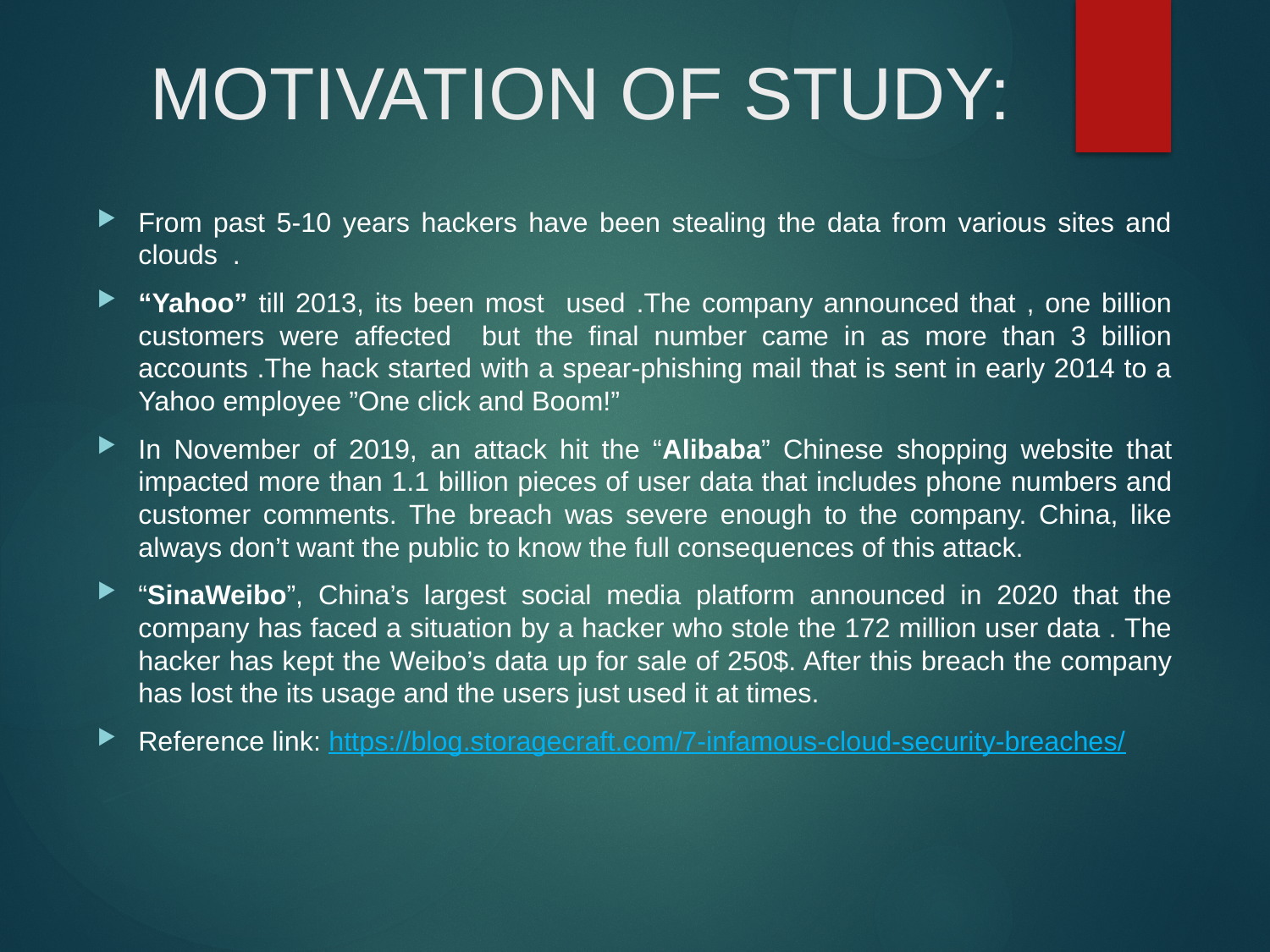

# MOTIVATION OF STUDY:
From past 5-10 years hackers have been stealing the data from various sites and clouds  .
“Yahoo” till 2013, its been most  used .The company announced that , one billion customers were affected  but the final number came in as more than 3 billion accounts .The hack started with a spear-phishing mail that is sent in early 2014 to a Yahoo employee ”One click and Boom!”
In November of 2019, an attack hit the “Alibaba” Chinese shopping website that impacted more than 1.1 billion pieces of user data that includes phone numbers and customer comments. The breach was severe enough to the company. China, like always don’t want the public to know the full consequences of this attack.
“SinaWeibo”, China’s largest social media platform announced in 2020 that the company has faced a situation by a hacker who stole the 172 million user data . The hacker has kept the Weibo’s data up for sale of 250$. After this breach the company has lost the its usage and the users just used it at times.
Reference link: https://blog.storagecraft.com/7-infamous-cloud-security-breaches/